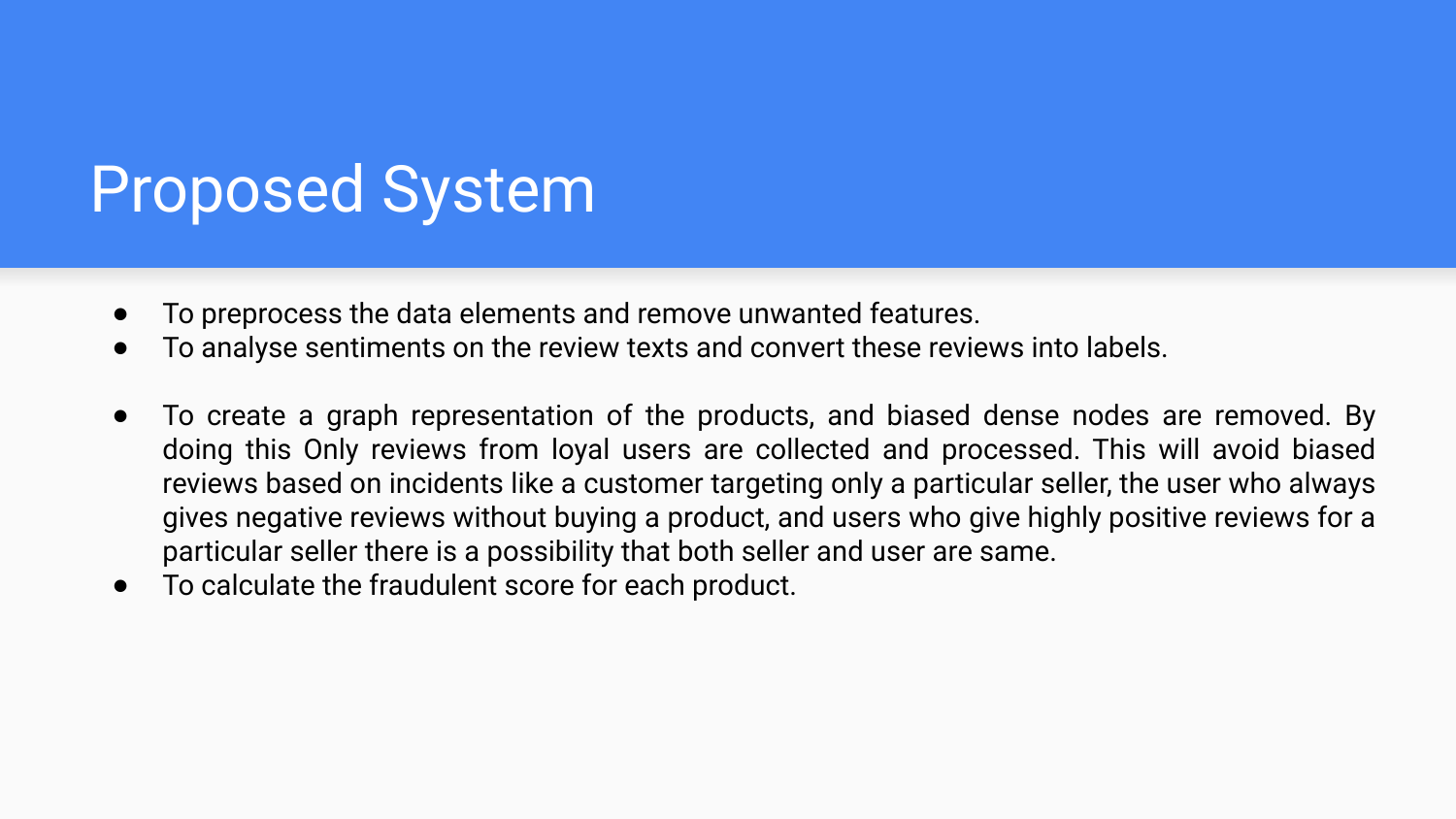

# Proposed System
To preprocess the data elements and remove unwanted features.
To analyse sentiments on the review texts and convert these reviews into labels.

To create a graph representation of the products, and biased dense nodes are removed. By doing this Only reviews from loyal users are collected and processed. This will avoid biased reviews based on incidents like a customer targeting only a particular seller, the user who always gives negative reviews without buying a product, and users who give highly positive reviews for a particular seller there is a possibility that both seller and user are same.
To calculate the fraudulent score for each product.